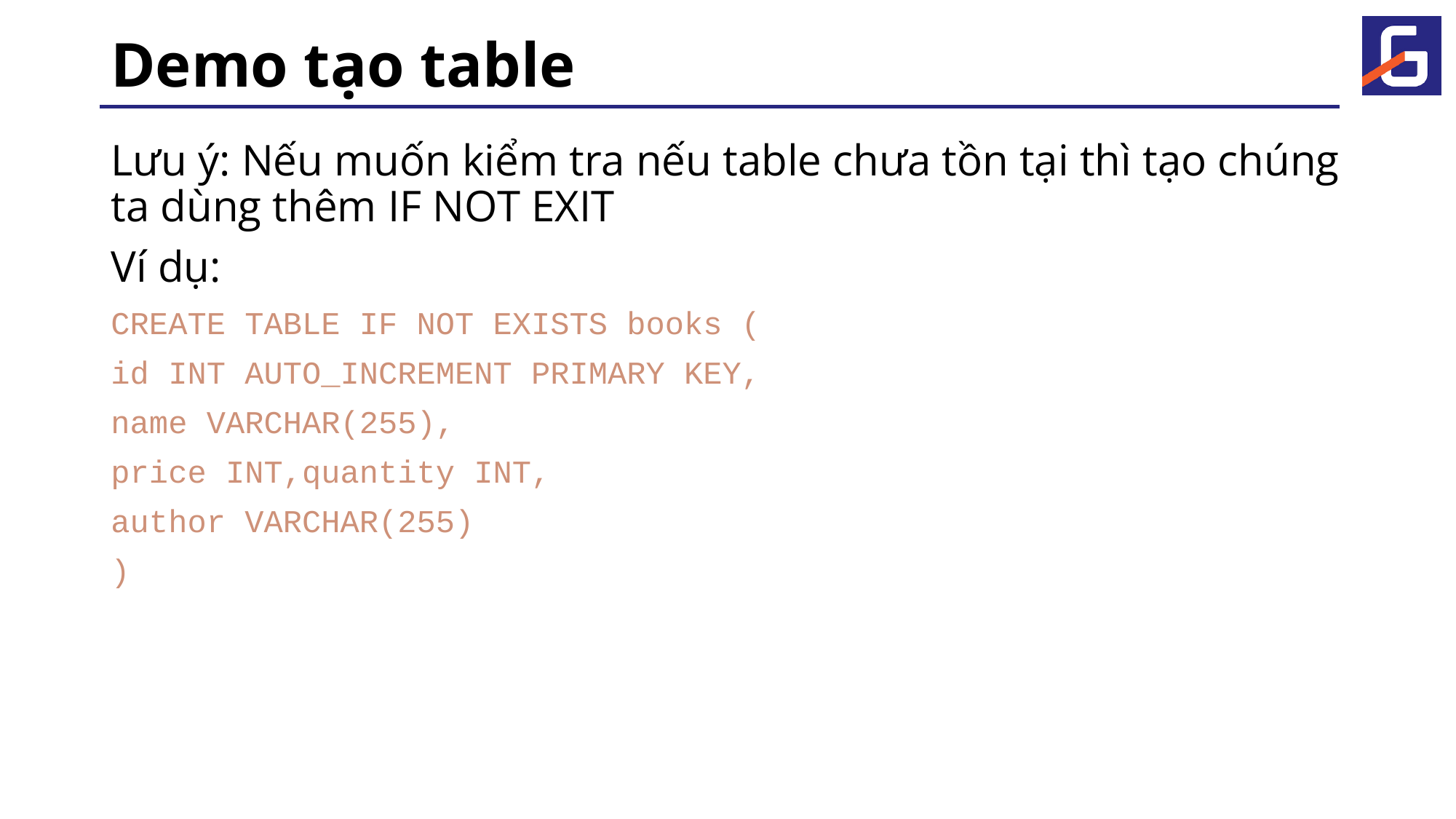

# Demo tạo table
Lưu ý: Nếu muốn kiểm tra nếu table chưa tồn tại thì tạo chúng ta dùng thêm IF NOT EXIT
Ví dụ:
CREATE TABLE IF NOT EXISTS books (
id INT AUTO_INCREMENT PRIMARY KEY,
name VARCHAR(255),
price INT,quantity INT,
author VARCHAR(255)
)